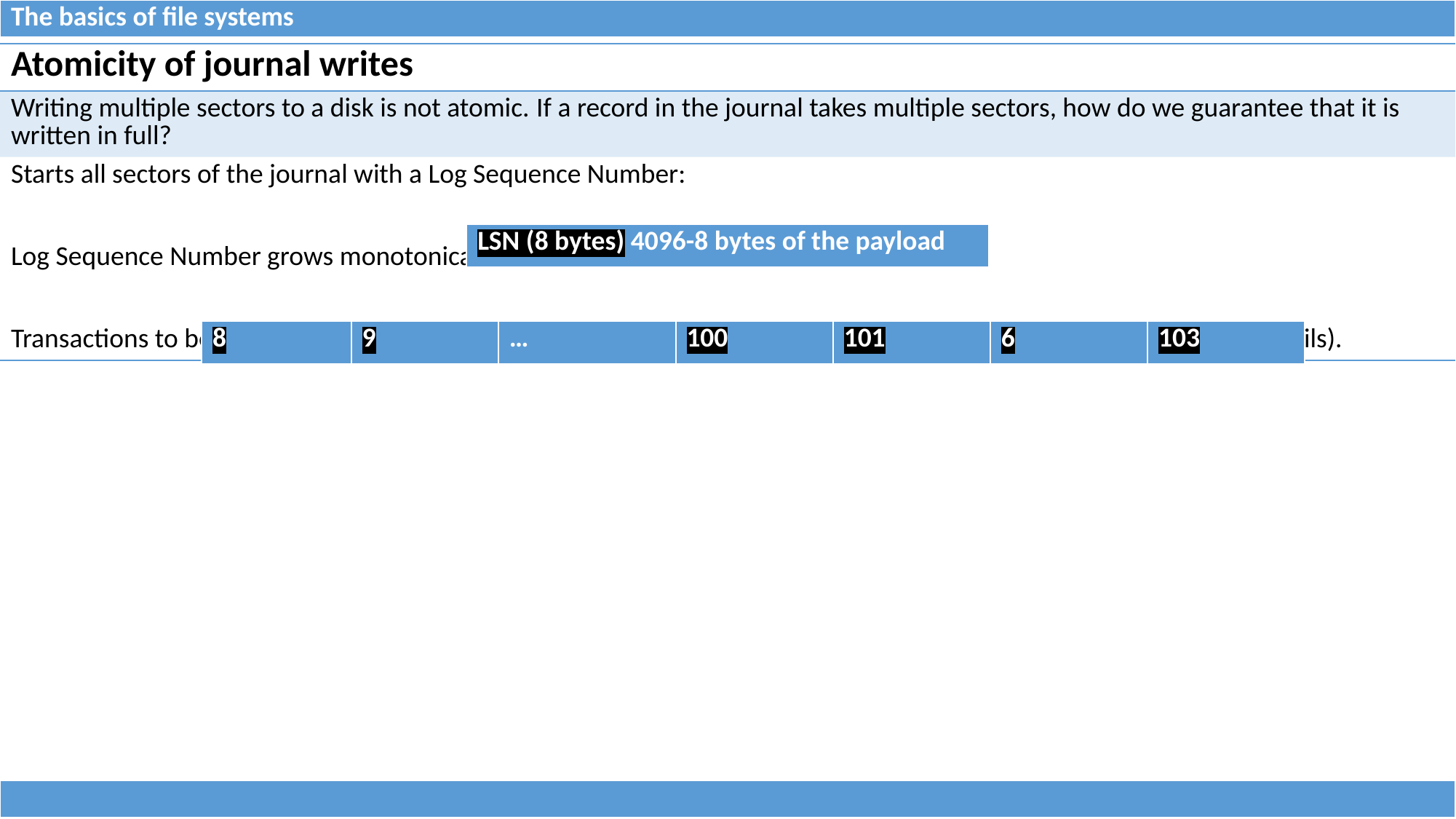

| The basics of file systems |
| --- |
| Atomicity of journal writes |
| --- |
| Writing multiple sectors to a disk is not atomic. If a record in the journal takes multiple sectors, how do we guarantee that it is written in full? |
| Starts all sectors of the journal with a Log Sequence Number: Log Sequence Number grows monotonically: Transactions to be replayed can be found by locating ranges of sectors with consecutive LSNs (exercise: fill in the details). |
| LSN (8 bytes) 4096-8 bytes of the payload |
| --- |
| 8 | 9 | … | 100 | 101 | 6 | 103 |
| --- | --- | --- | --- | --- | --- | --- |
|  |
| --- |